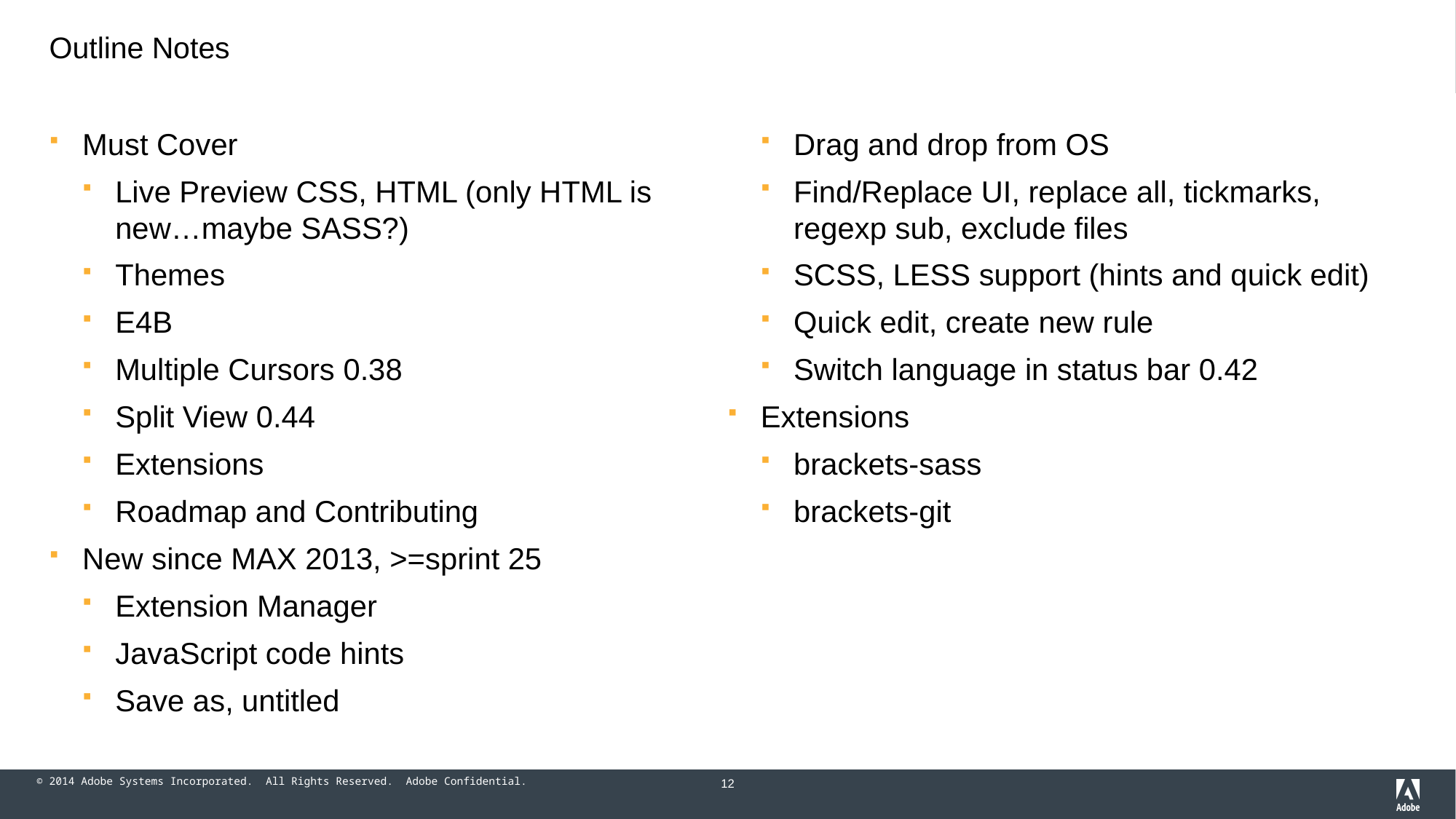

# Outline Notes
Must Cover
Live Preview CSS, HTML (only HTML is new…maybe SASS?)
Themes
E4B
Multiple Cursors 0.38
Split View 0.44
Extensions
Roadmap and Contributing
New since MAX 2013, >=sprint 25
Extension Manager
JavaScript code hints
Save as, untitled
Drag and drop from OS
Find/Replace UI, replace all, tickmarks, regexp sub, exclude files
SCSS, LESS support (hints and quick edit)
Quick edit, create new rule
Switch language in status bar 0.42
Extensions
brackets-sass
brackets-git
12